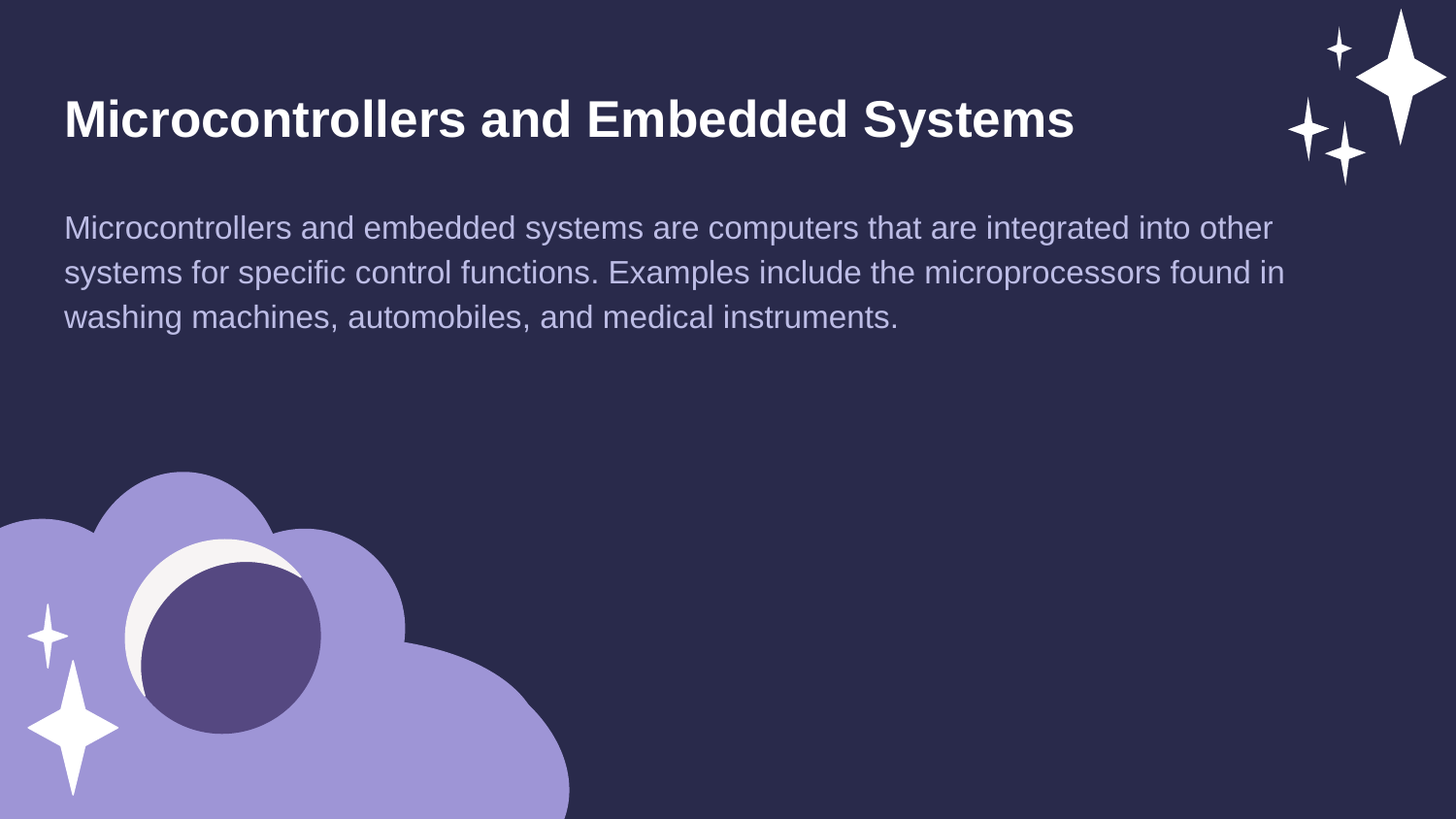

Microcontrollers and Embedded Systems
Microcontrollers and embedded systems are computers that are integrated into other systems for specific control functions. Examples include the microprocessors found in washing machines, automobiles, and medical instruments.